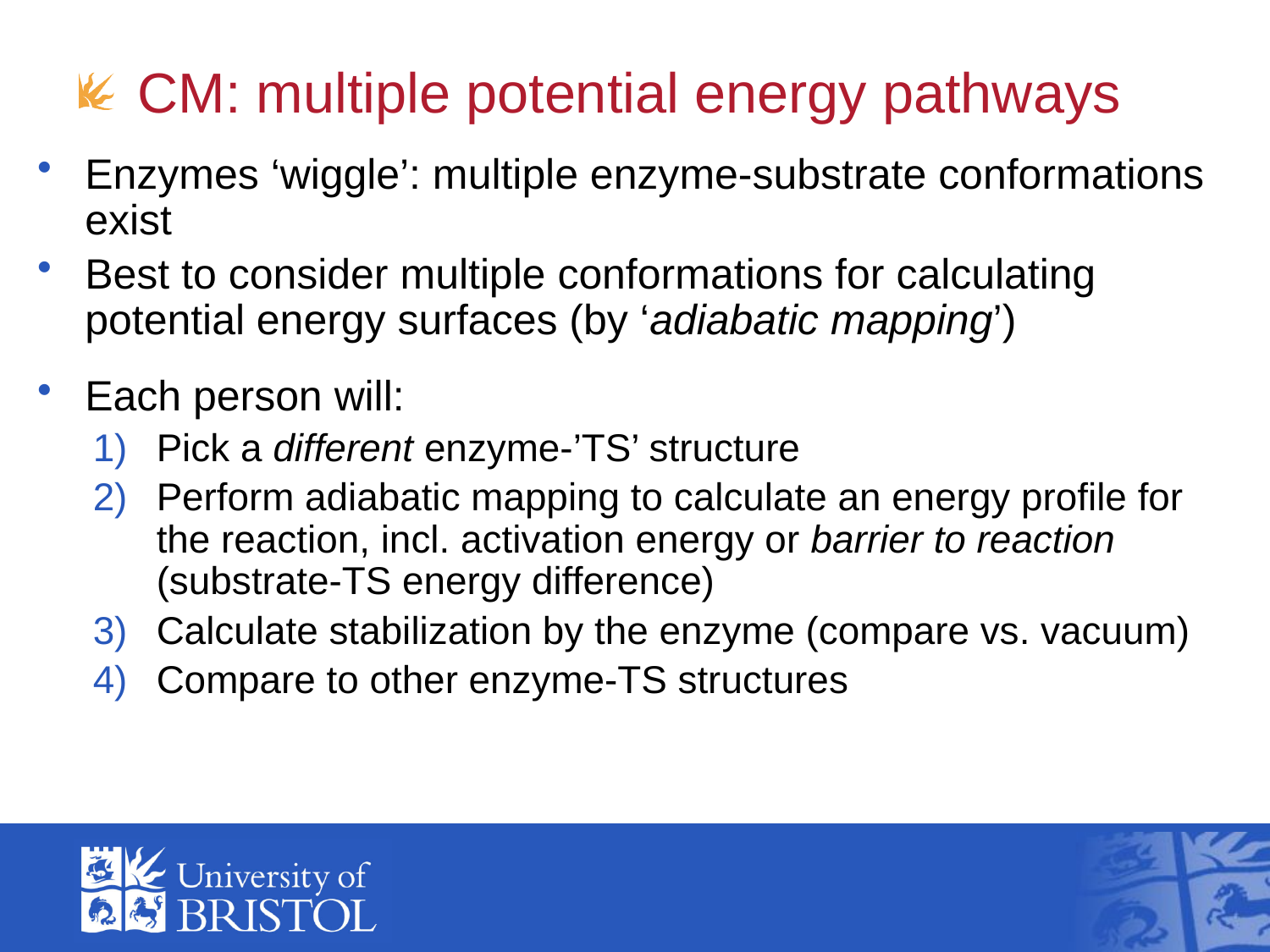

# CM: multiple potential energy pathways
Enzymes ‘wiggle’: multiple enzyme-substrate conformations exist
Best to consider multiple conformations for calculating potential energy surfaces (by ‘adiabatic mapping’)

Each person will:
Pick a different enzyme-’TS’ structure
Perform adiabatic mapping to calculate an energy profile for the reaction, incl. activation energy or barrier to reaction (substrate-TS energy difference)
Calculate stabilization by the enzyme (compare vs. vacuum)
Compare to other enzyme-TS structures